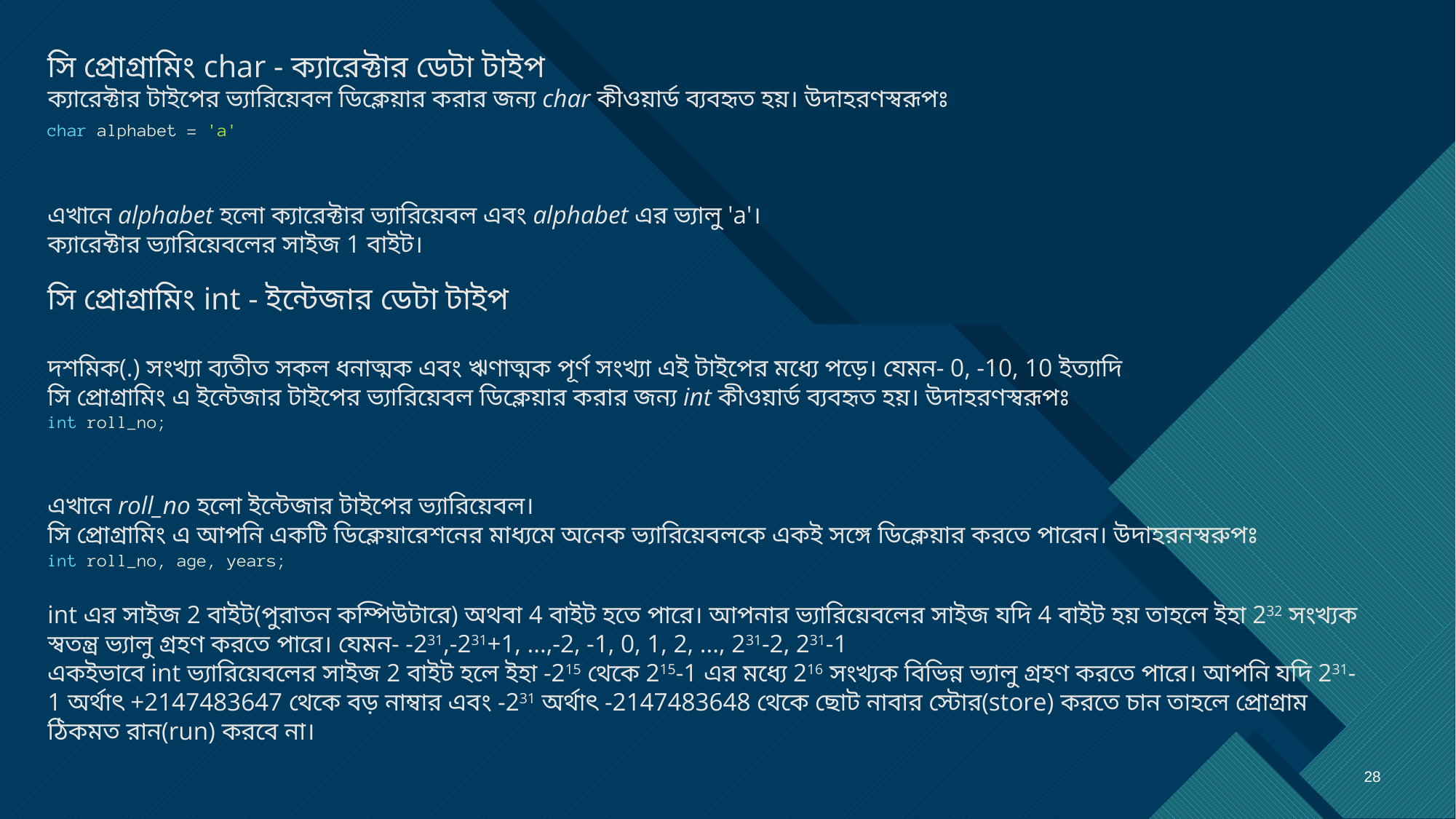

সি প্রোগ্রামিং char - ক্যারেক্টার ডেটা টাইপ
ক্যারেক্টার টাইপের ভ্যারিয়েবল ডিক্লেয়ার করার জন্য char কীওয়ার্ড ব্যবহৃত হয়। উদাহরণস্বরূপঃ
char alphabet = 'a'

এখানে alphabet হলো ক্যারেক্টার ভ্যারিয়েবল এবং alphabet এর ভ্যালু 'a'।
ক্যারেক্টার ভ্যারিয়েবলের সাইজ 1 বাইট।

সি প্রোগ্রামিং int - ইন্টেজার ডেটা টাইপ

দশমিক(.) সংখ্যা ব্যতীত সকল ধনাত্মক এবং ঋণাত্মক পূর্ণ সংখ্যা এই টাইপের মধ্যে পড়ে। যেমন- 0, -10, 10 ইত্যাদি
সি প্রোগ্রামিং এ ইন্টেজার টাইপের ভ্যারিয়েবল ডিক্লেয়ার করার জন্য int কীওয়ার্ড ব্যবহৃত হয়। উদাহরণস্বরূপঃ
int roll_no;

এখানে roll_no হলো ইন্টেজার টাইপের ভ্যারিয়েবল।
সি প্রোগ্রামিং এ আপনি একটি ডিক্লেয়ারেশনের মাধ্যমে অনেক ভ্যারিয়েবলকে একই সঙ্গে ডিক্লেয়ার করতে পারেন। উদাহরনস্বরুপঃ
int roll_no, age, years;

int এর সাইজ 2 বাইট(পুরাতন কম্পিউটারে) অথবা 4 বাইট হতে পারে। আপনার ভ্যারিয়েবলের সাইজ যদি 4 বাইট হয় তাহলে ইহা 232 সংখ্যক স্বতন্ত্র ভ্যালু গ্রহণ করতে পারে। যেমন- -231,-231+1, ...,-2, -1, 0, 1, 2, ..., 231-2, 231-1
একইভাবে int ভ্যারিয়েবলের সাইজ 2 বাইট হলে ইহা -215 থেকে 215-1 এর মধ্যে 216 সংখ্যক বিভিন্ন ভ্যালু গ্রহণ করতে পারে। আপনি যদি 231-1 অর্থাৎ +2147483647 থেকে বড় নাম্বার এবং -231 অর্থাৎ -2147483648 থেকে ছোট নাবার স্টোর(store) করতে চান তাহলে প্রোগ্রাম ঠিকমত রান(run) করবে না।
28